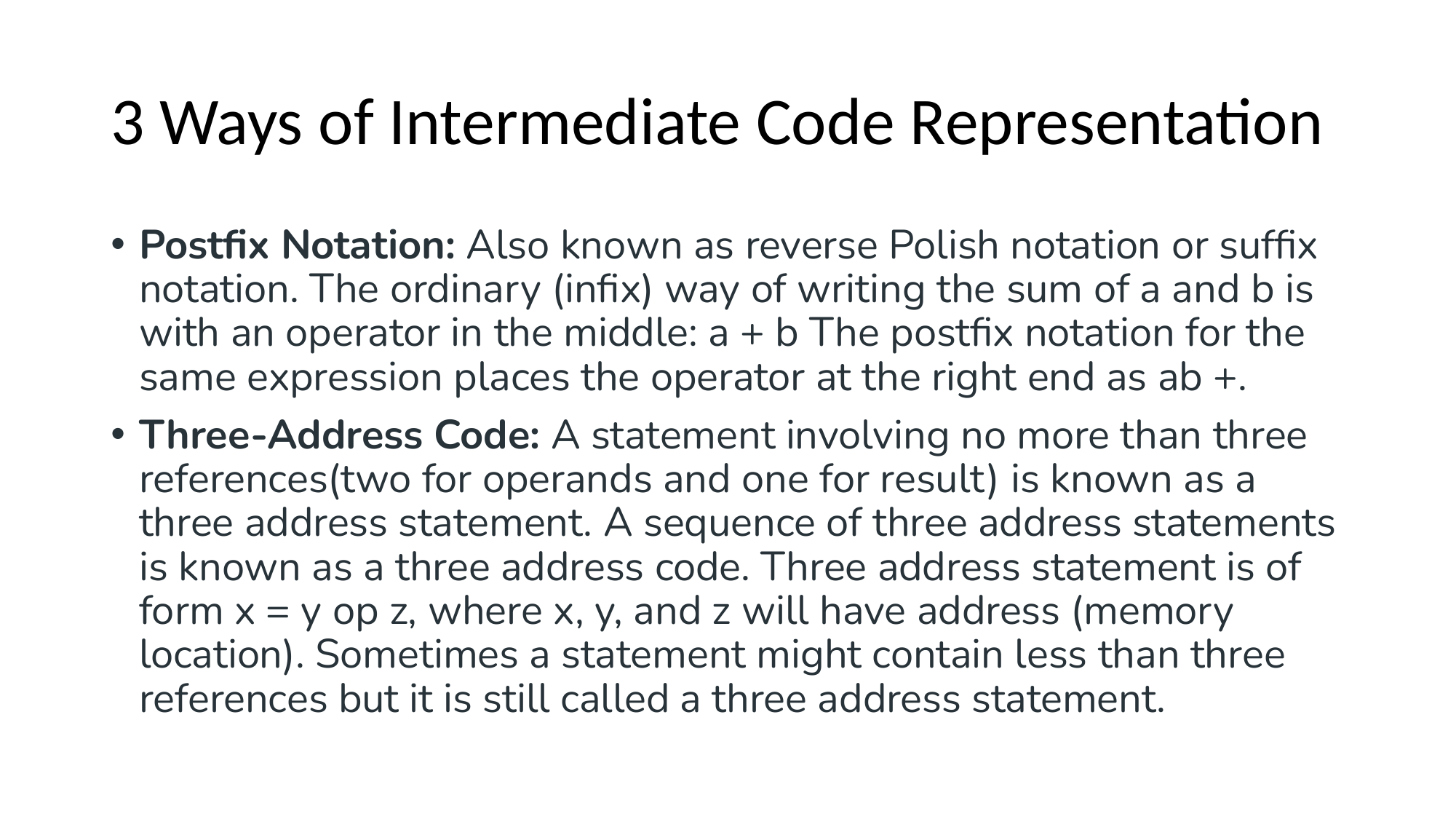

# 3 Ways of Intermediate Code Representation
Postfix Notation: Also known as reverse Polish notation or suffix notation. The ordinary (infix) way of writing the sum of a and b is with an operator in the middle: a + b The postfix notation for the same expression places the operator at the right end as ab +.
Three-Address Code: A statement involving no more than three references(two for operands and one for result) is known as a three address statement. A sequence of three address statements is known as a three address code. Three address statement is of form x = y op z, where x, y, and z will have address (memory location). Sometimes a statement might contain less than three references but it is still called a three address statement.